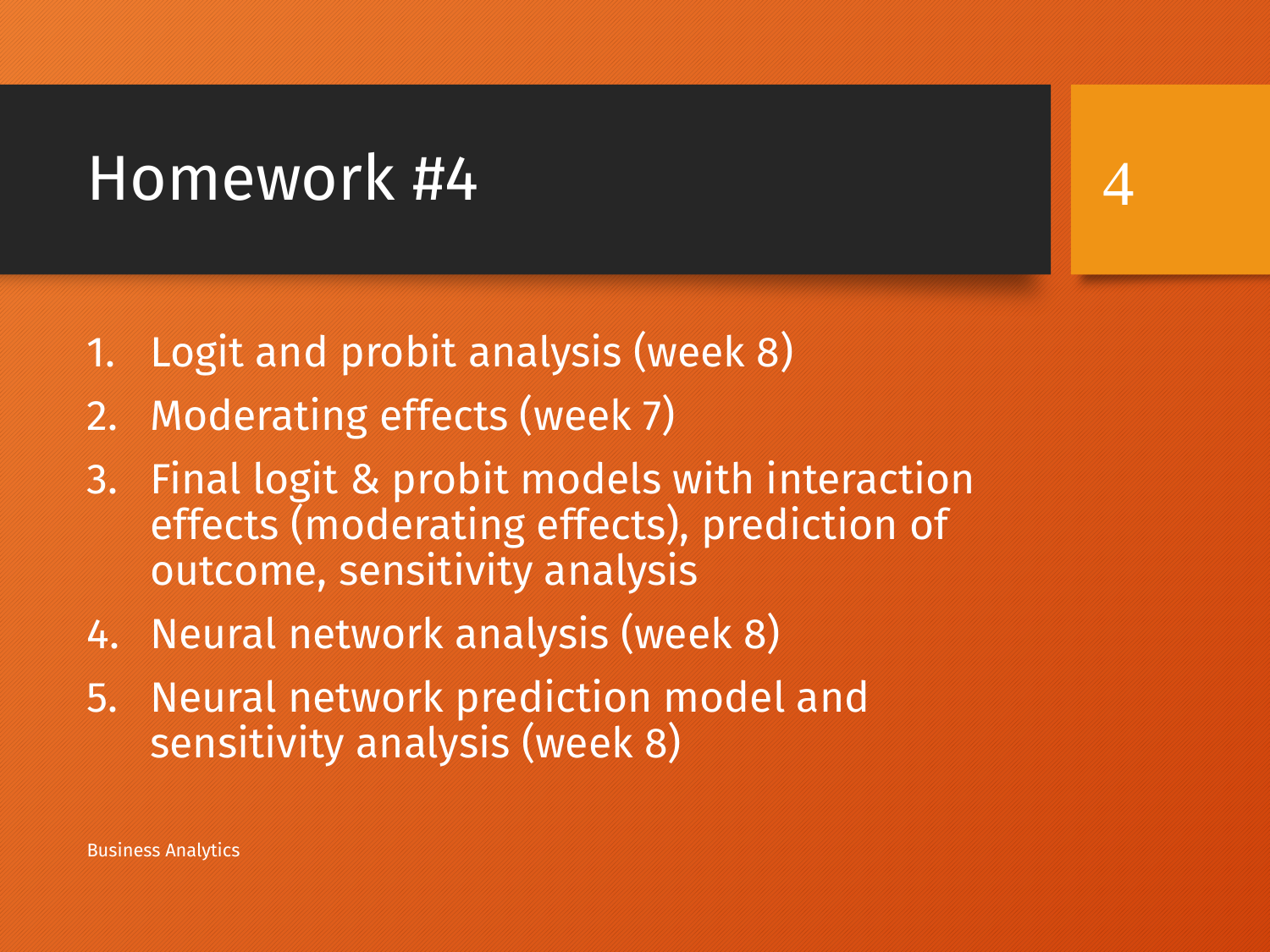

# Homework #4
4
Logit and probit analysis (week 8)
Moderating effects (week 7)
Final logit & probit models with interaction effects (moderating effects), prediction of outcome, sensitivity analysis
Neural network analysis (week 8)
Neural network prediction model and sensitivity analysis (week 8)
Business Analytics